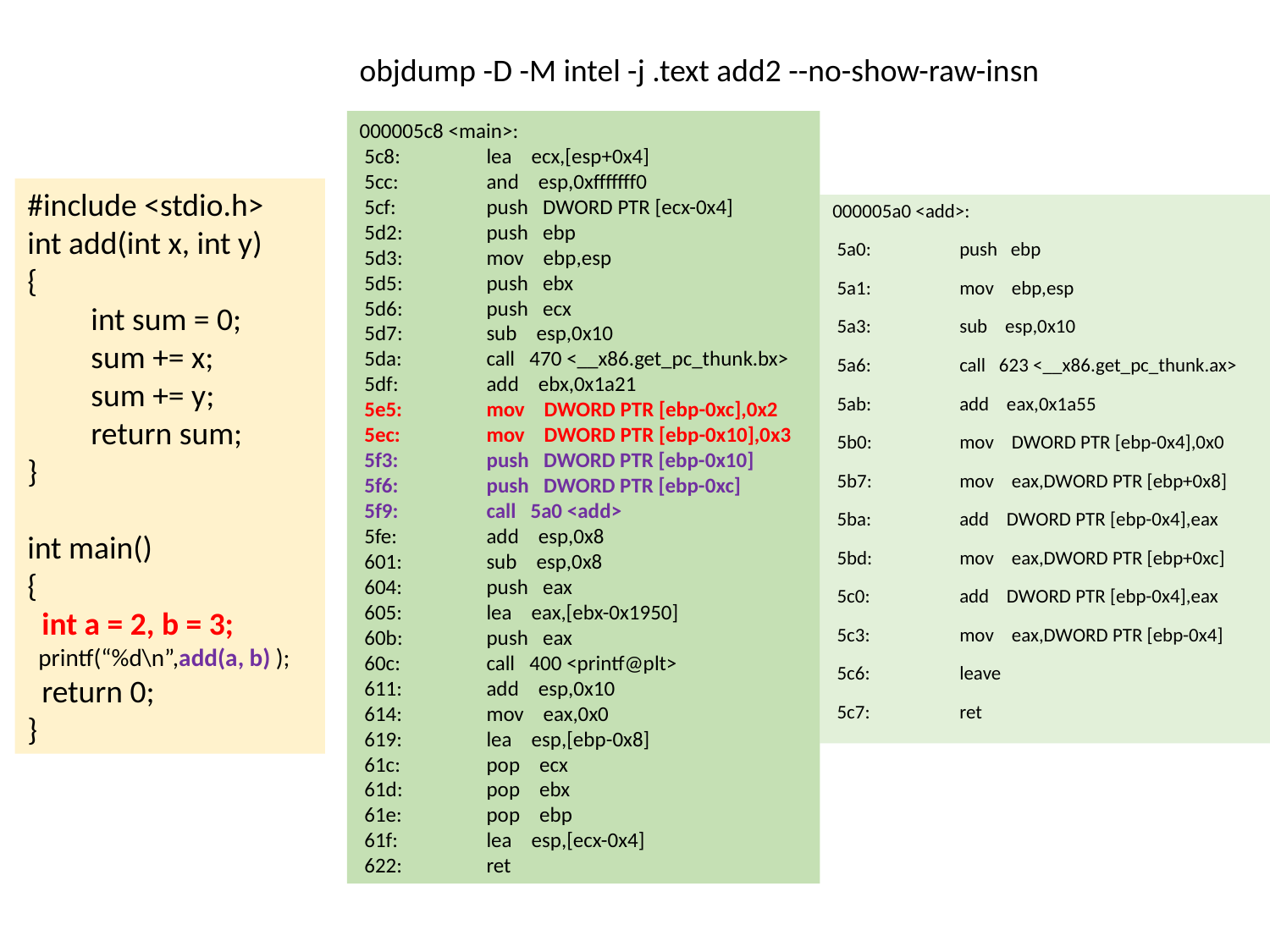

objdump -D -M intel -j .text add2 --no-show-raw-insn
000005c8 <main>:
 5c8:	lea    ecx,[esp+0x4]
 5cc:	and    esp,0xfffffff0
 5cf:	push   DWORD PTR [ecx-0x4]
 5d2:	push   ebp
 5d3:	mov    ebp,esp
 5d5:	push   ebx
 5d6:	push   ecx
 5d7:	sub    esp,0x10
 5da:	call   470 <__x86.get_pc_thunk.bx>
 5df:	add    ebx,0x1a21
 5e5:	mov    DWORD PTR [ebp-0xc],0x2
 5ec:	mov    DWORD PTR [ebp-0x10],0x3
 5f3:	push   DWORD PTR [ebp-0x10]
 5f6:	push   DWORD PTR [ebp-0xc]
 5f9:	call   5a0 <add>
 5fe:	add    esp,0x8
 601:	sub    esp,0x8
 604:	push   eax
 605:	lea    eax,[ebx-0x1950]
 60b:	push   eax
 60c:	call   400 <printf@plt>
 611:	add    esp,0x10
 614:	mov    eax,0x0
 619:	lea    esp,[ebp-0x8]
 61c:	pop    ecx
 61d:	pop    ebx
 61e:	pop    ebp
 61f:	lea    esp,[ecx-0x4]
 622:	ret
#include <stdio.h>
int add(int x, int y)
{
int sum = 0;
sum += x;
sum += y;
return sum;
}

int main()
{
  int a = 2, b = 3;
  printf(“%d\n”,add(a, b) );
  return 0;
}
000005a0 <add>:
 5a0:	push   ebp
 5a1:	mov    ebp,esp
 5a3:	sub    esp,0x10
 5a6:	call   623 <__x86.get_pc_thunk.ax>
 5ab:	add    eax,0x1a55
 5b0:	mov    DWORD PTR [ebp-0x4],0x0
 5b7:	mov    eax,DWORD PTR [ebp+0x8]
 5ba:	add    DWORD PTR [ebp-0x4],eax
 5bd:	mov    eax,DWORD PTR [ebp+0xc]
 5c0:	add    DWORD PTR [ebp-0x4],eax
 5c3:	mov    eax,DWORD PTR [ebp-0x4]
 5c6:	leave
 5c7:	ret